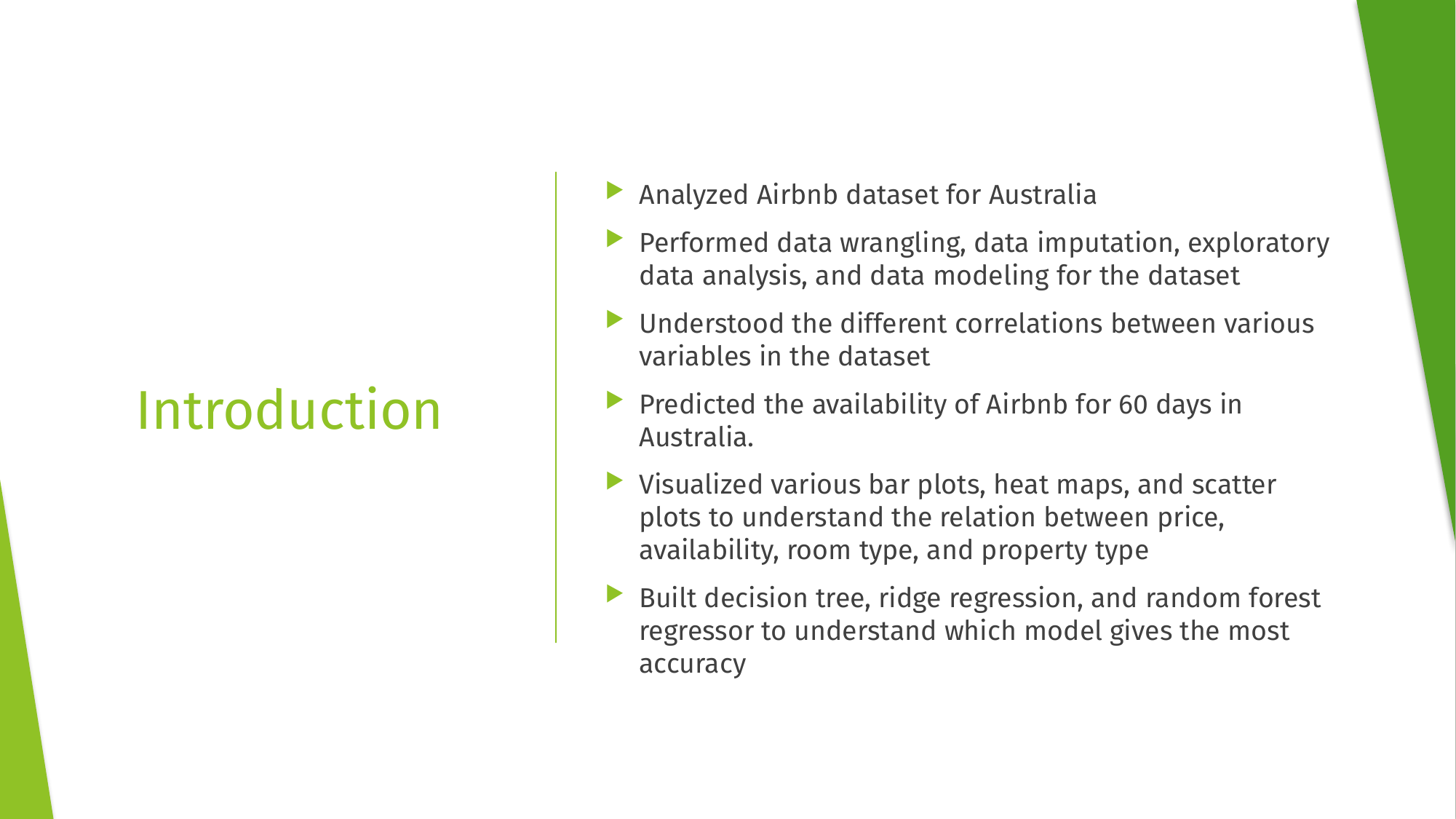

Analyzed Airbnb dataset for Australia
Performed data wrangling, data imputation, exploratory data analysis, and data modeling for the dataset
Understood the different correlations between various variables in the dataset
Predicted the availability of Airbnb for 60 days in Australia.
Visualized various bar plots, heat maps, and scatter plots to understand the relation between price, availability, room type, and property type
Built decision tree, ridge regression, and random forest regressor to understand which model gives the most accuracy

# Introduction